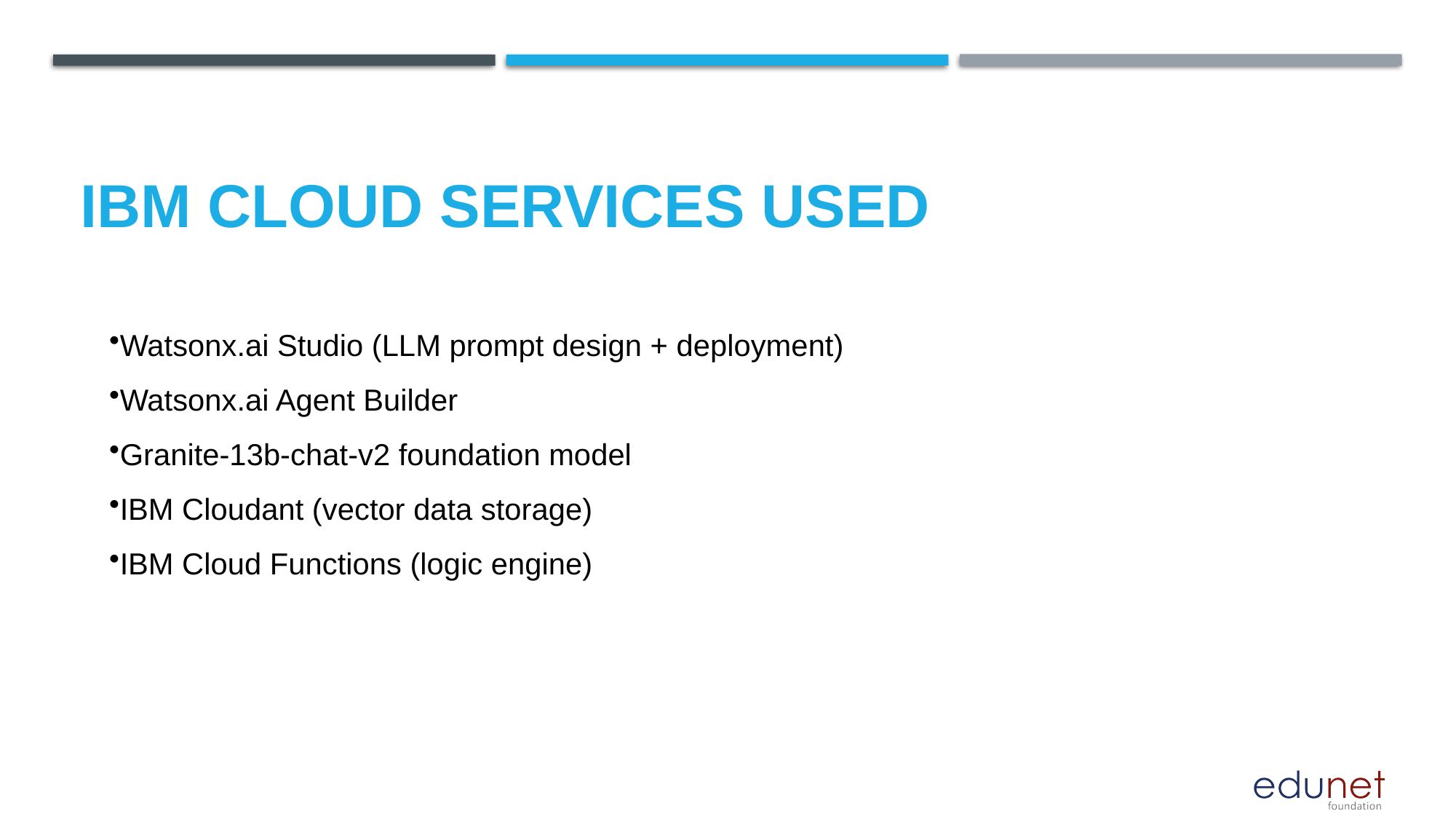

# IBM cloud services used
Watsonx.ai Studio (LLM prompt design + deployment)
Watsonx.ai Agent Builder
Granite-13b-chat-v2 foundation model
IBM Cloudant (vector data storage)
IBM Cloud Functions (logic engine)